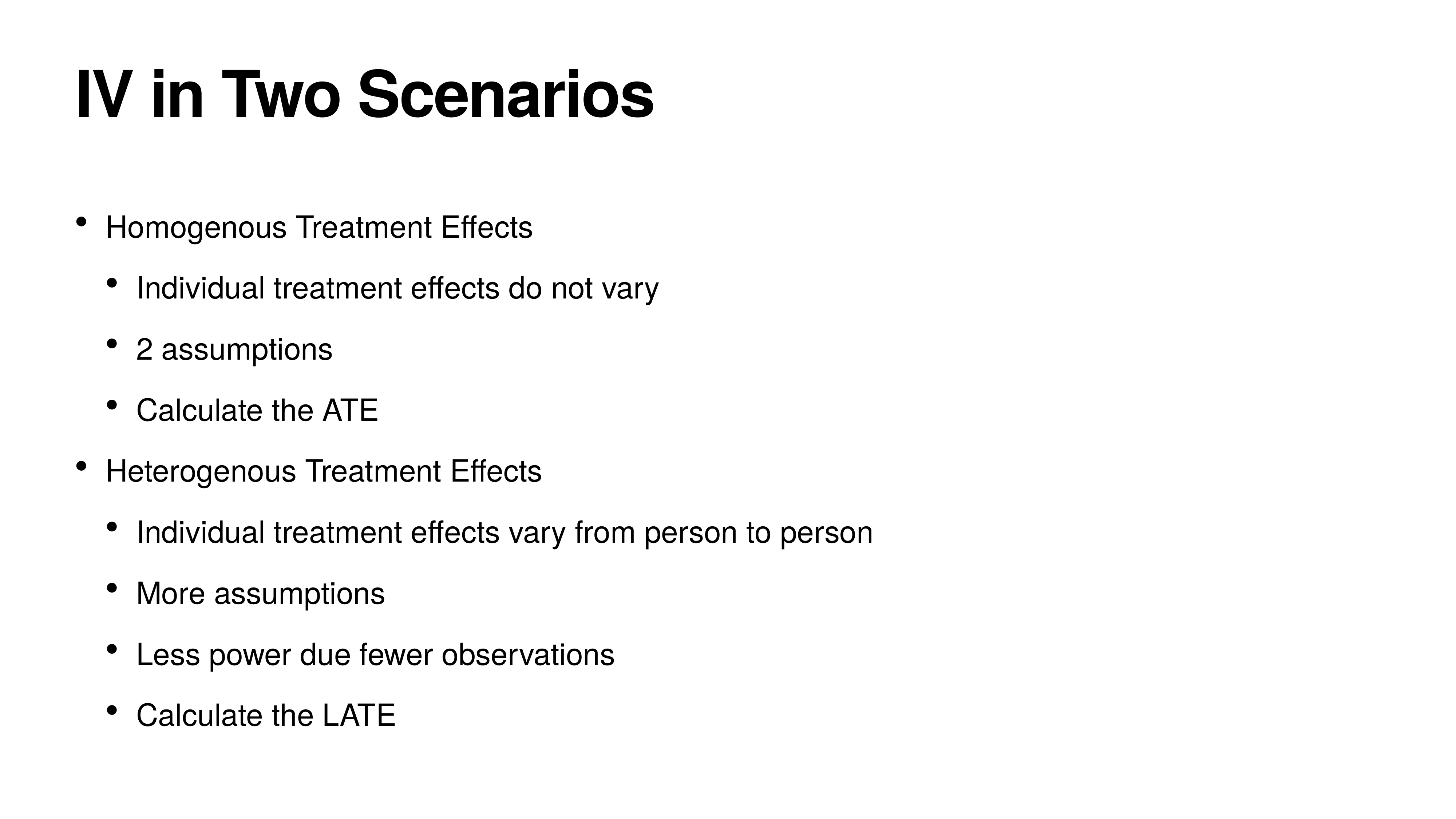

# IV in Two Scenarios
Homogenous Treatment Effects
Individual treatment effects do not vary
2 assumptions
Calculate the ATE
Heterogenous Treatment Effects
Individual treatment effects vary from person to person
More assumptions
Less power due fewer observations
Calculate the LATE